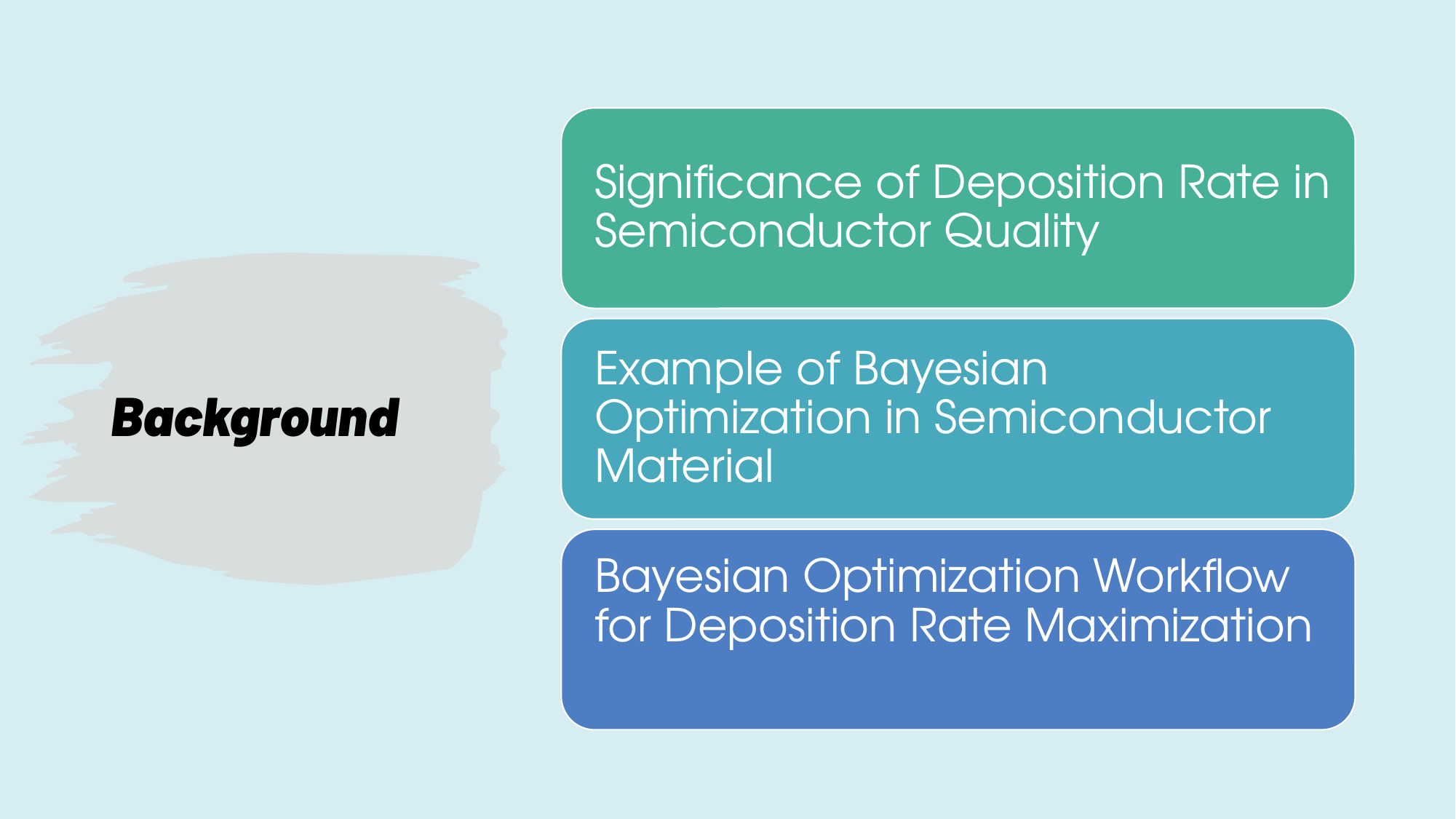

Significance of Deposition Rate in Semiconductor Quality
Example of Bayesian Optimization in Semiconductor Material
Bayesian Optimization Workflow for Deposition Rate Maximization
# Background